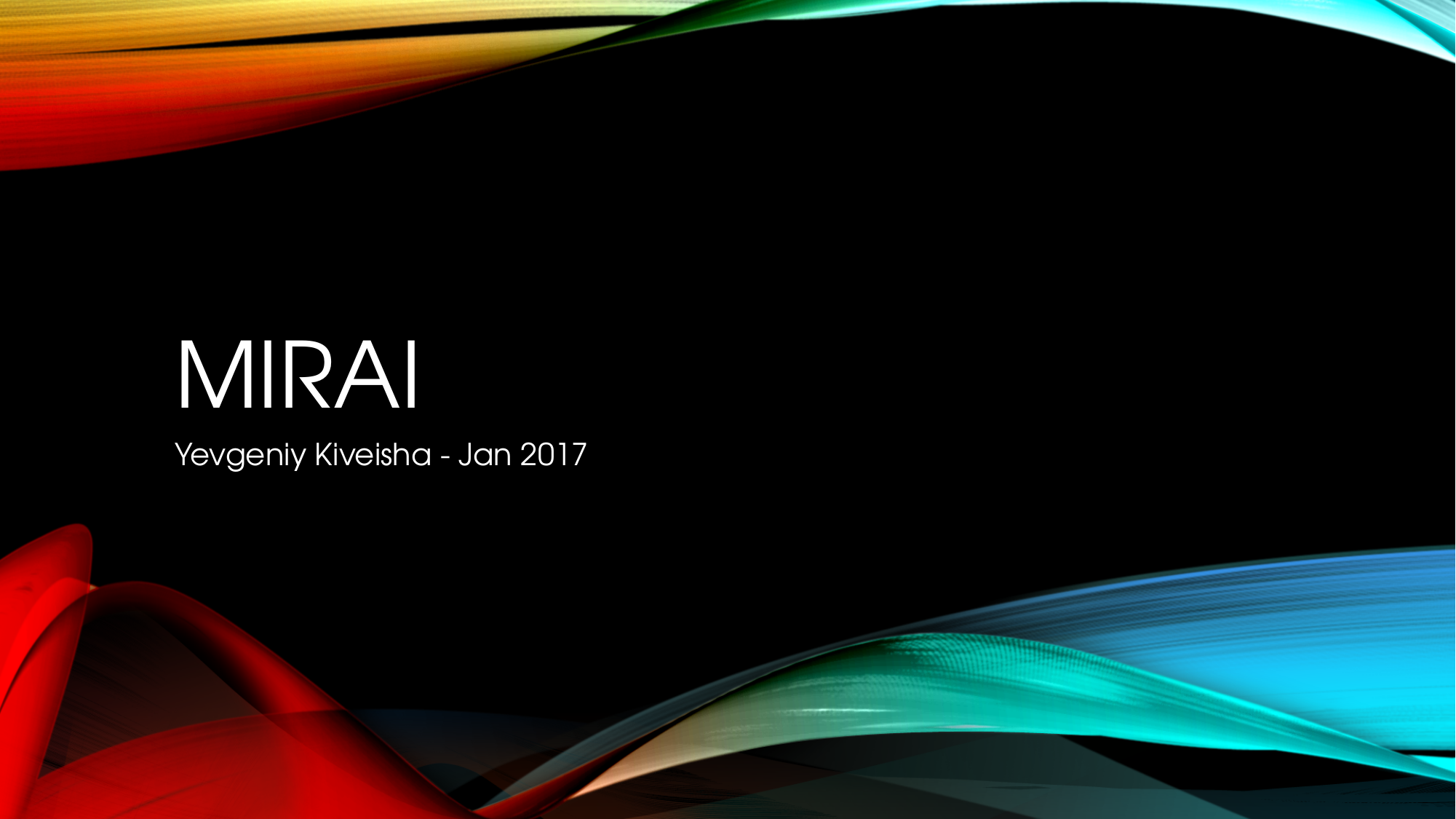

# MIRAI
Yevgeniy Kiveisha - Jan 2017